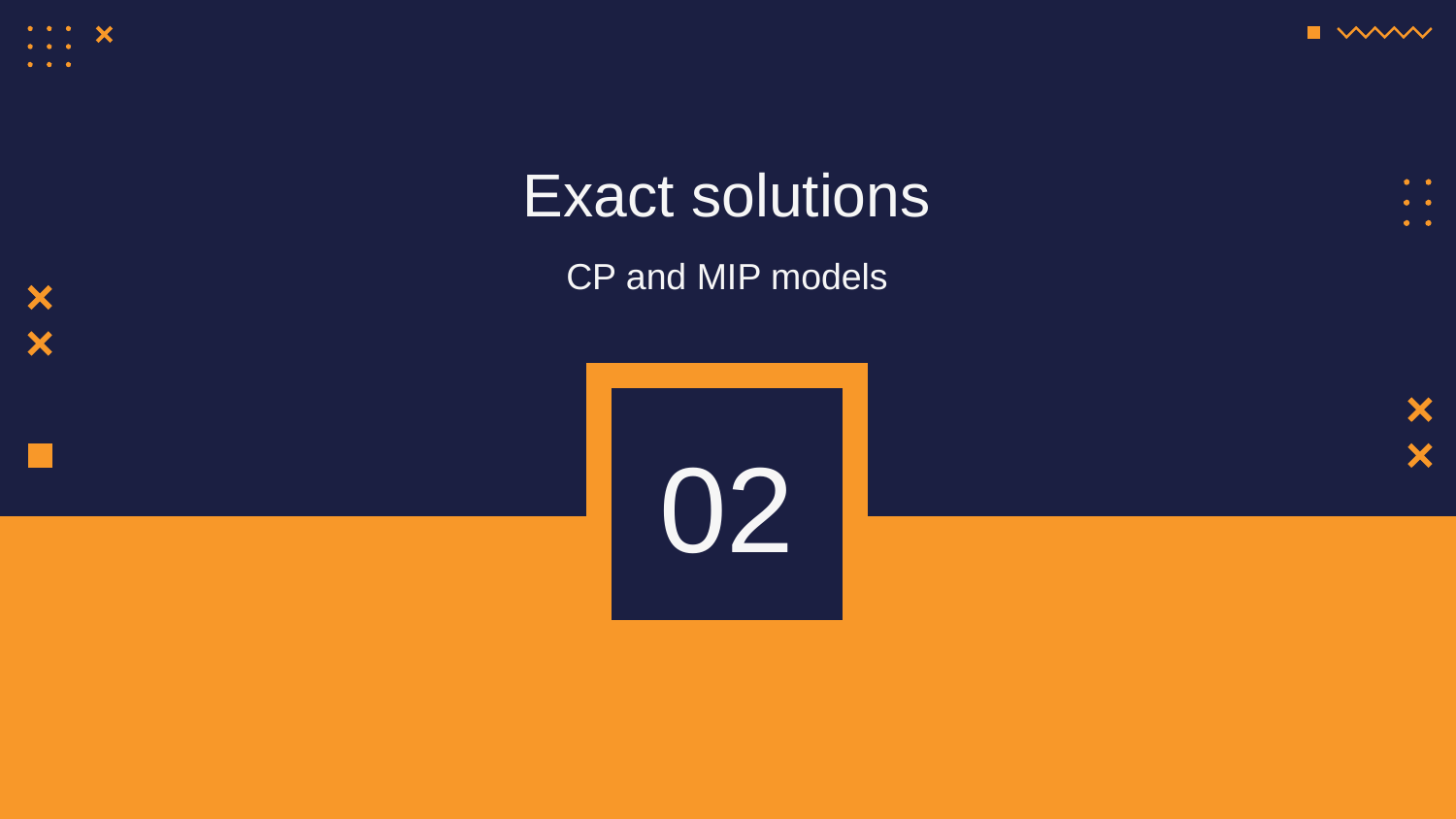

Exact solutions
CP and MIP models
# 02